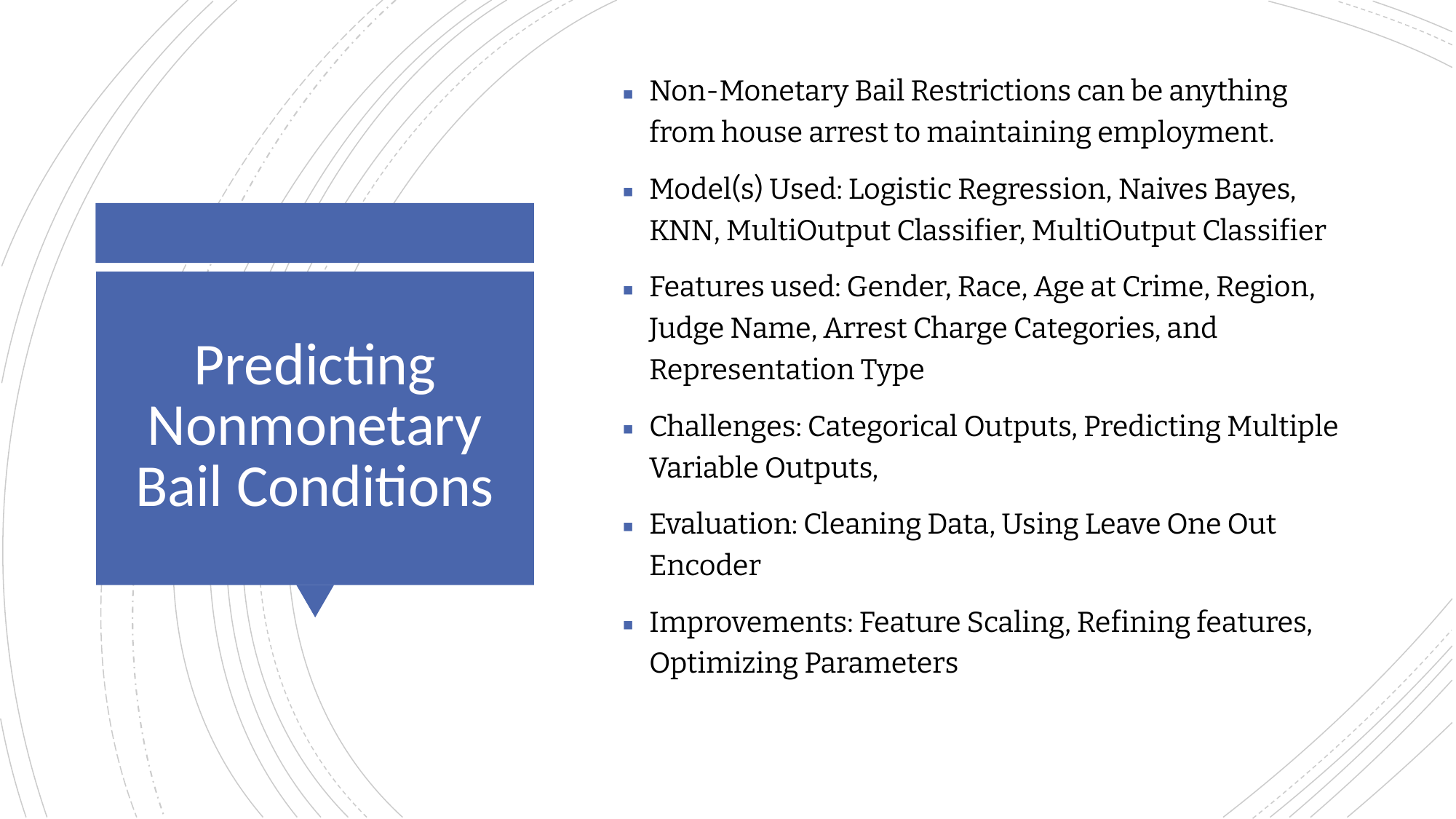

Non-Monetary Bail Restrictions can be anything from house arrest to maintaining employment.
Model(s) Used: Logistic Regression, Naives Bayes, KNN, MultiOutput Classifier, MultiOutput Classifier
Features used: Gender, Race, Age at Crime, Region, Judge Name, Arrest Charge Categories, and Representation Type
Challenges: Categorical Outputs, Predicting Multiple Variable Outputs,
Evaluation: Cleaning Data, Using Leave One Out Encoder
Improvements: Feature Scaling, Refining features, Optimizing Parameters

# Predicting Nonmonetary Bail Conditions